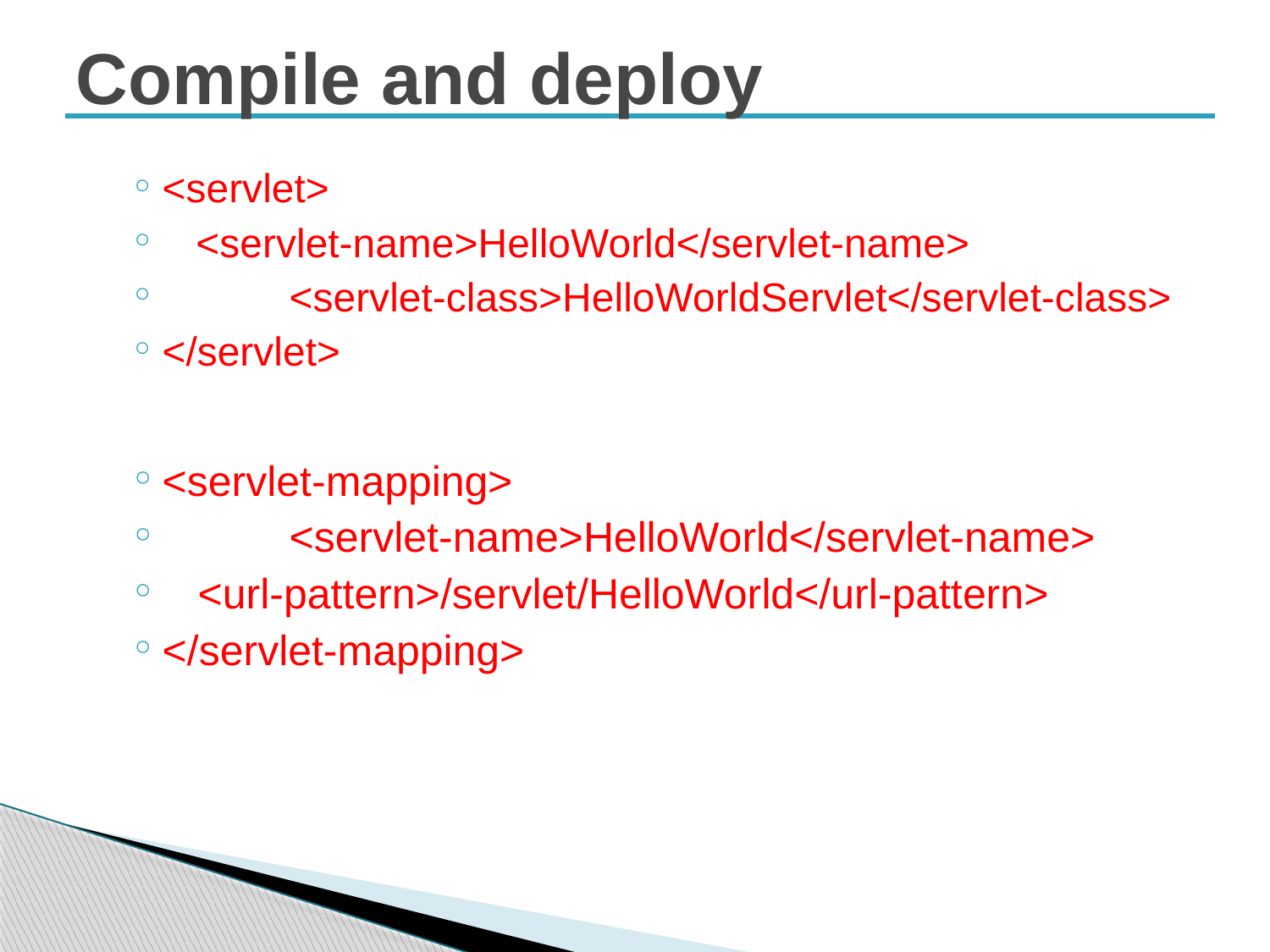

# Compile and deploy
<servlet>
   <servlet-name>HelloWorld</servlet-name>
	<servlet-class>HelloWorldServlet</servlet-class>
</servlet>

<servlet-mapping>
	<servlet-name>HelloWorld</servlet-name>
   <url-pattern>/servlet/HelloWorld</url-pattern>
</servlet-mapping>